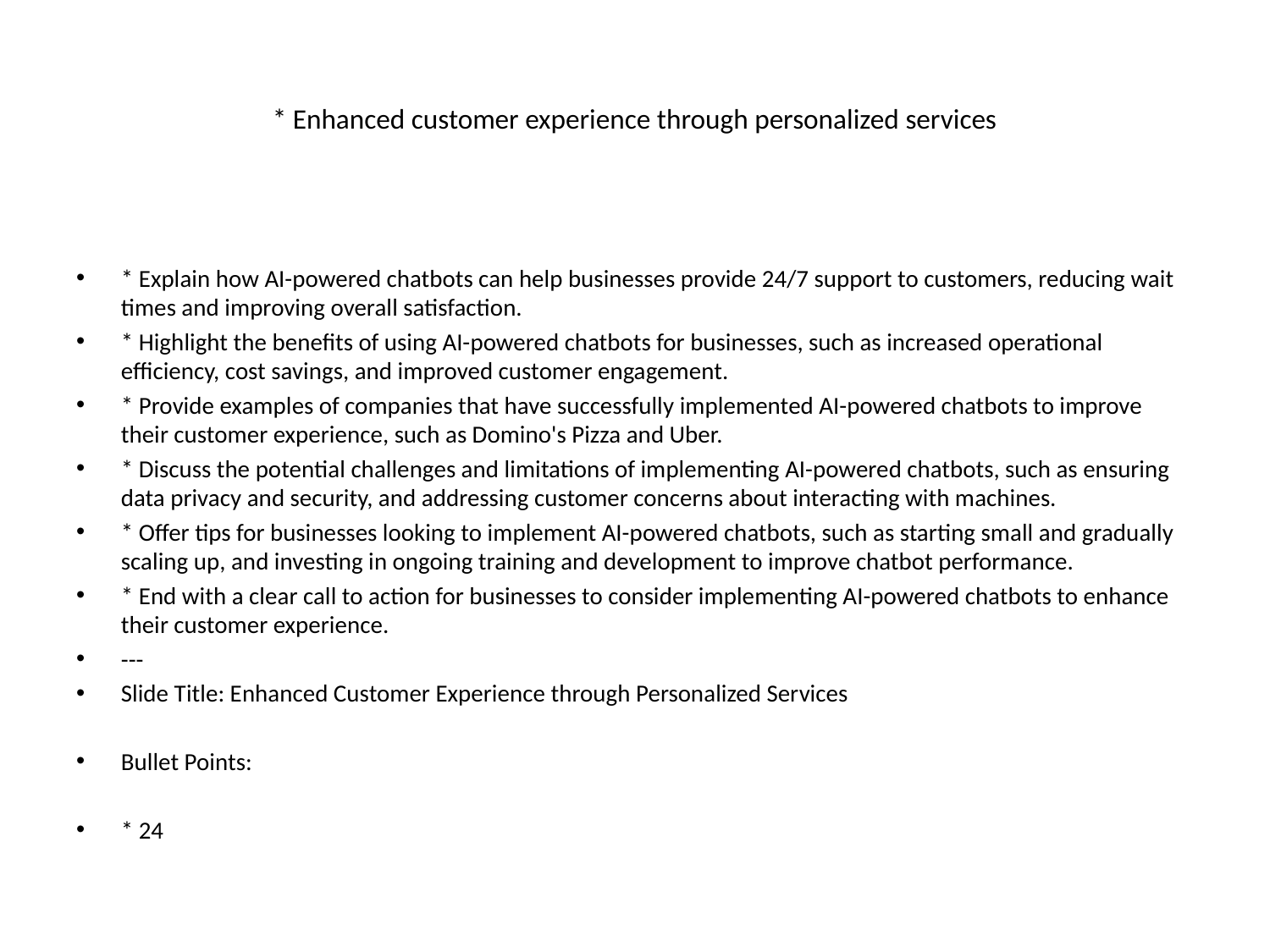

# * Enhanced customer experience through personalized services

* Explain how AI-powered chatbots can help businesses provide 24/7 support to customers, reducing wait times and improving overall satisfaction.
* Highlight the benefits of using AI-powered chatbots for businesses, such as increased operational efficiency, cost savings, and improved customer engagement.
* Provide examples of companies that have successfully implemented AI-powered chatbots to improve their customer experience, such as Domino's Pizza and Uber.
* Discuss the potential challenges and limitations of implementing AI-powered chatbots, such as ensuring data privacy and security, and addressing customer concerns about interacting with machines.
* Offer tips for businesses looking to implement AI-powered chatbots, such as starting small and gradually scaling up, and investing in ongoing training and development to improve chatbot performance.
* End with a clear call to action for businesses to consider implementing AI-powered chatbots to enhance their customer experience.
---
Slide Title: Enhanced Customer Experience through Personalized Services

Bullet Points:

* 24